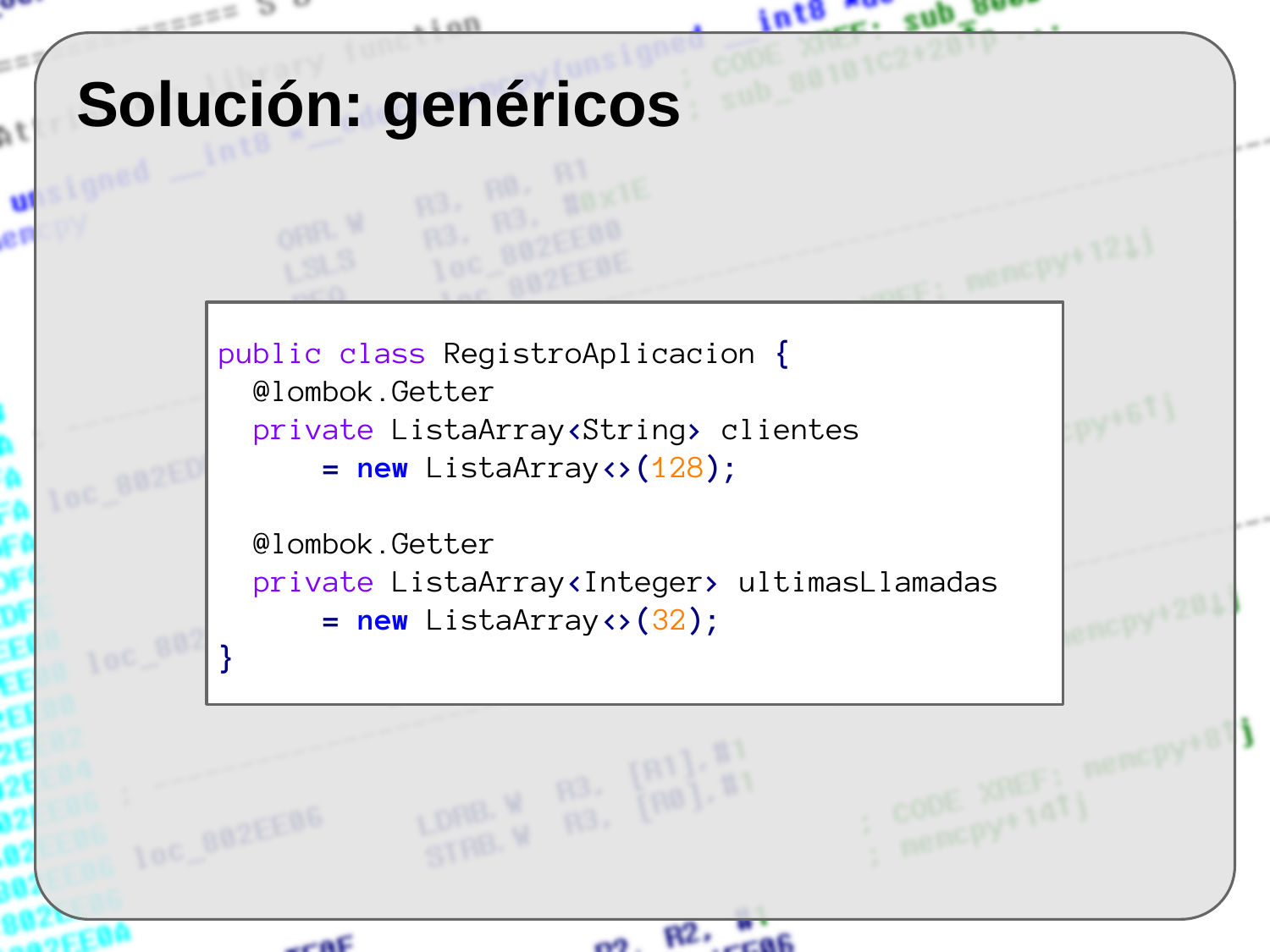

# Solución: genéricos
public class RegistroAplicacion {
  @lombok.Getter
  private ListaArray<String> clientes
      = new ListaArray<>(128);

  @lombok.Getter
  private ListaArray<Integer> ultimasLlamadas
      = new ListaArray<>(32);
}